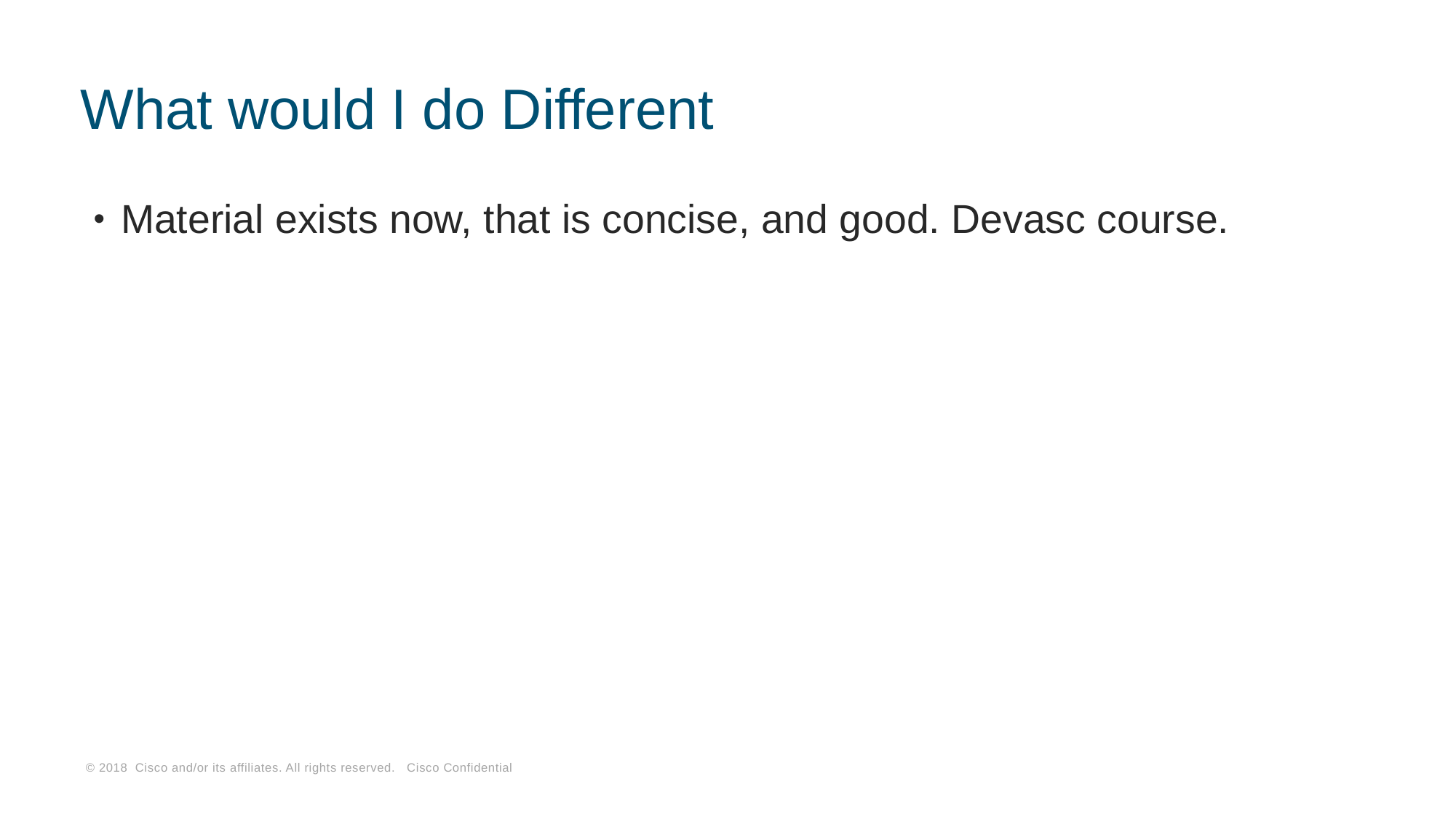

# What would I do Different
Material exists now, that is concise, and good. Devasc course.